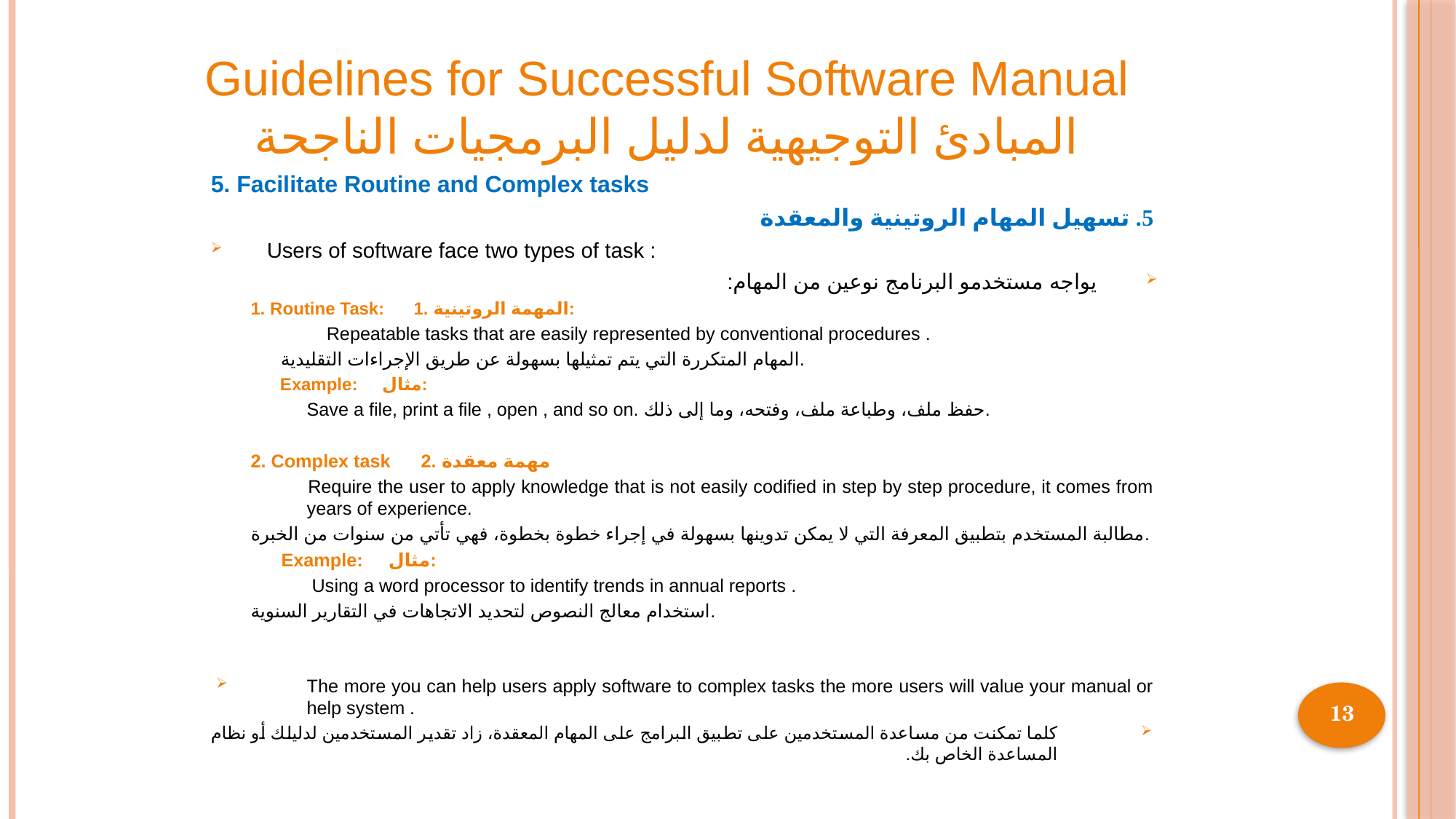

# Guidelines for Successful Software Manual المبادئ التوجيهية لدليل البرمجيات الناجحة
5. Facilitate Routine and Complex tasks
5. تسهيل المهام الروتينية والمعقدة
Users of software face two types of task :
يواجه مستخدمو البرنامج نوعين من المهام:
1. Routine Task:      1. المهمة الروتينية:
         Repeatable tasks that are easily represented by conventional procedures .
المهام المتكررة التي يتم تمثيلها بسهولة عن طريق الإجراءات التقليدية.
      Example:     مثال:
           Save a file, print a file , open , and so on. حفظ ملف، وطباعة ملف، وفتحه، وما إلى ذلك.

2. Complex task      2. مهمة معقدة
          Require the user to apply knowledge that is not easily codified in step by step procedure, it comes from years of experience.
مطالبة المستخدم بتطبيق المعرفة التي لا يمكن تدوينها بسهولة في إجراء خطوة بخطوة، فهي تأتي من سنوات من الخبرة.
      Example:     مثال:
            Using a word processor to identify trends in annual reports .
استخدام معالج النصوص لتحديد الاتجاهات في التقارير السنوية.

The more you can help users apply software to complex tasks the more users will value your manual or help system .
كلما تمكنت من مساعدة المستخدمين على تطبيق البرامج على المهام المعقدة، زاد تقدير المستخدمين لدليلك أو نظام المساعدة الخاص بك.
13